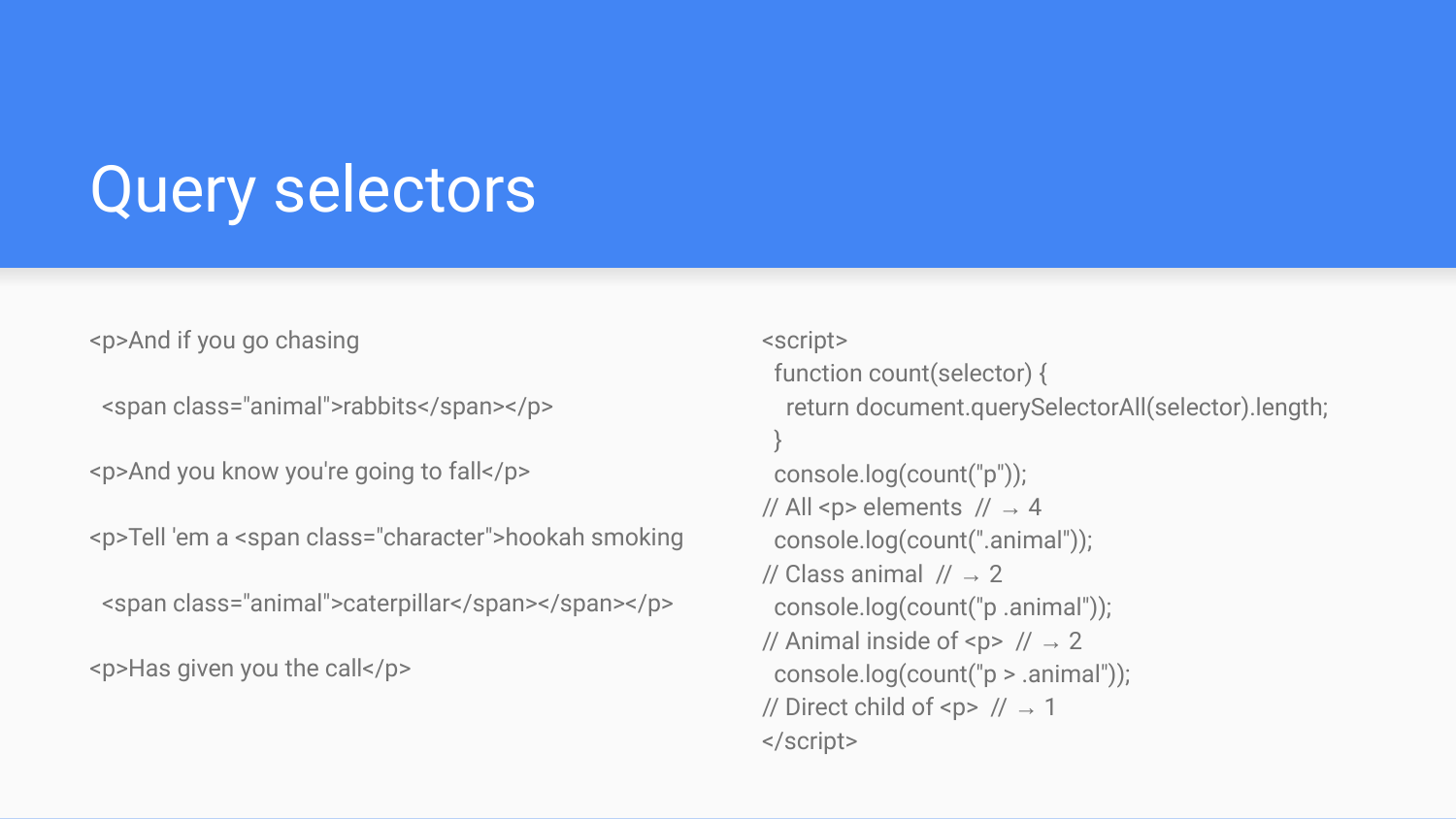

# Query selectors
<p>And if you go chasing
  <span class="animal">rabbits</span></p>
<p>And you know you're going to fall</p>
<p>Tell 'em a <span class="character">hookah smoking
  <span class="animal">caterpillar</span></span></p>
<p>Has given you the call</p>

<script>
  function count(selector) {
    return document.querySelectorAll(selector).length;
  }
  console.log(count("p"));
// All <p> elements  // → 4
  console.log(count(".animal"));
// Class animal  // → 2
  console.log(count("p .animal"));
// Animal inside of <p>  // → 2
  console.log(count("p > .animal"));
// Direct child of <p>  // → 1
</script>